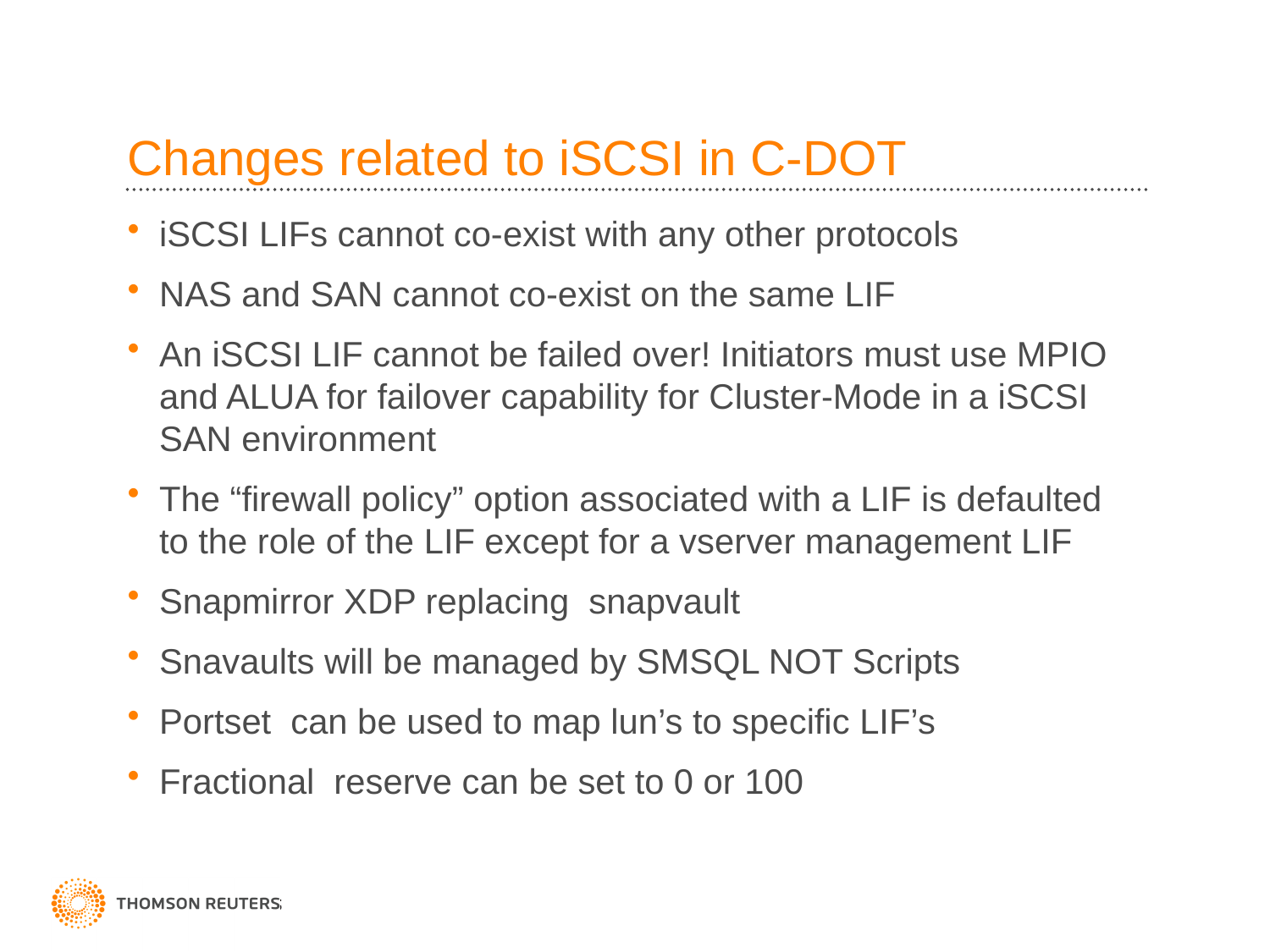

# Changes related to iSCSI in C-DOT
iSCSI LIFs cannot co-exist with any other protocols
NAS and SAN cannot co-exist on the same LIF
An iSCSI LIF cannot be failed over! Initiators must use MPIO and ALUA for failover capability for Cluster-Mode in a iSCSI SAN environment
The “firewall policy” option associated with a LIF is defaulted to the role of the LIF except for a vserver management LIF
Snapmirror XDP replacing  snapvault
Snavaults will be managed by SMSQL NOT Scripts
Portset  can be used to map lun’s to specific LIF’s
Fractional  reserve can be set to 0 or 100